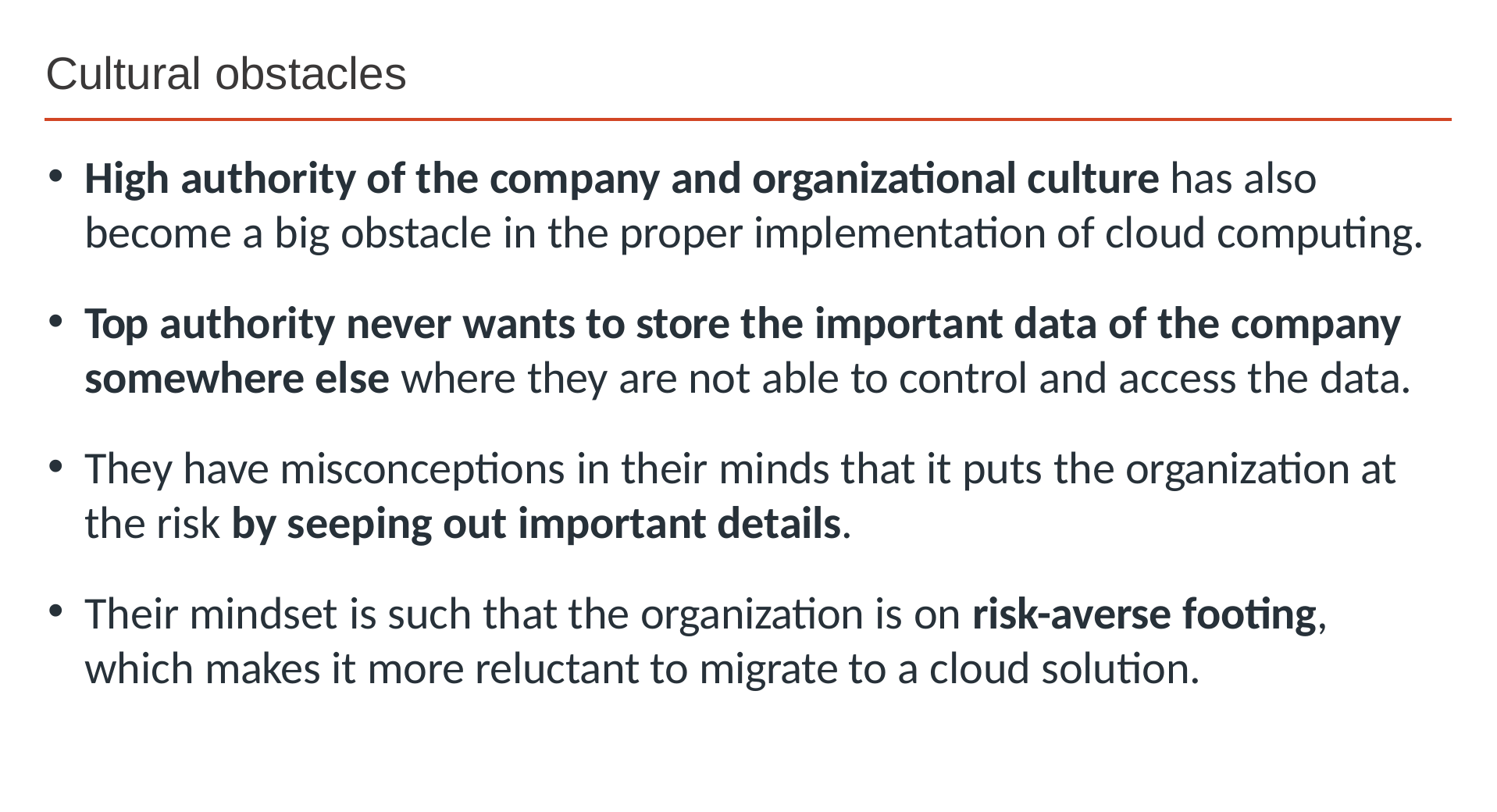

Cultural obstacles

High authority of the company and organizational culture has also  become a big obstacle in the proper implementation of cloud computing.
Top authority never wants to store the important data of the company  somewhere else where they are not able to control and access the data.
They have misconceptions in their minds that it puts the organization at  the risk by seeping out important details.
Their mindset is such that the organization is on risk-averse footing,  which makes it more reluctant to migrate to a cloud solution.